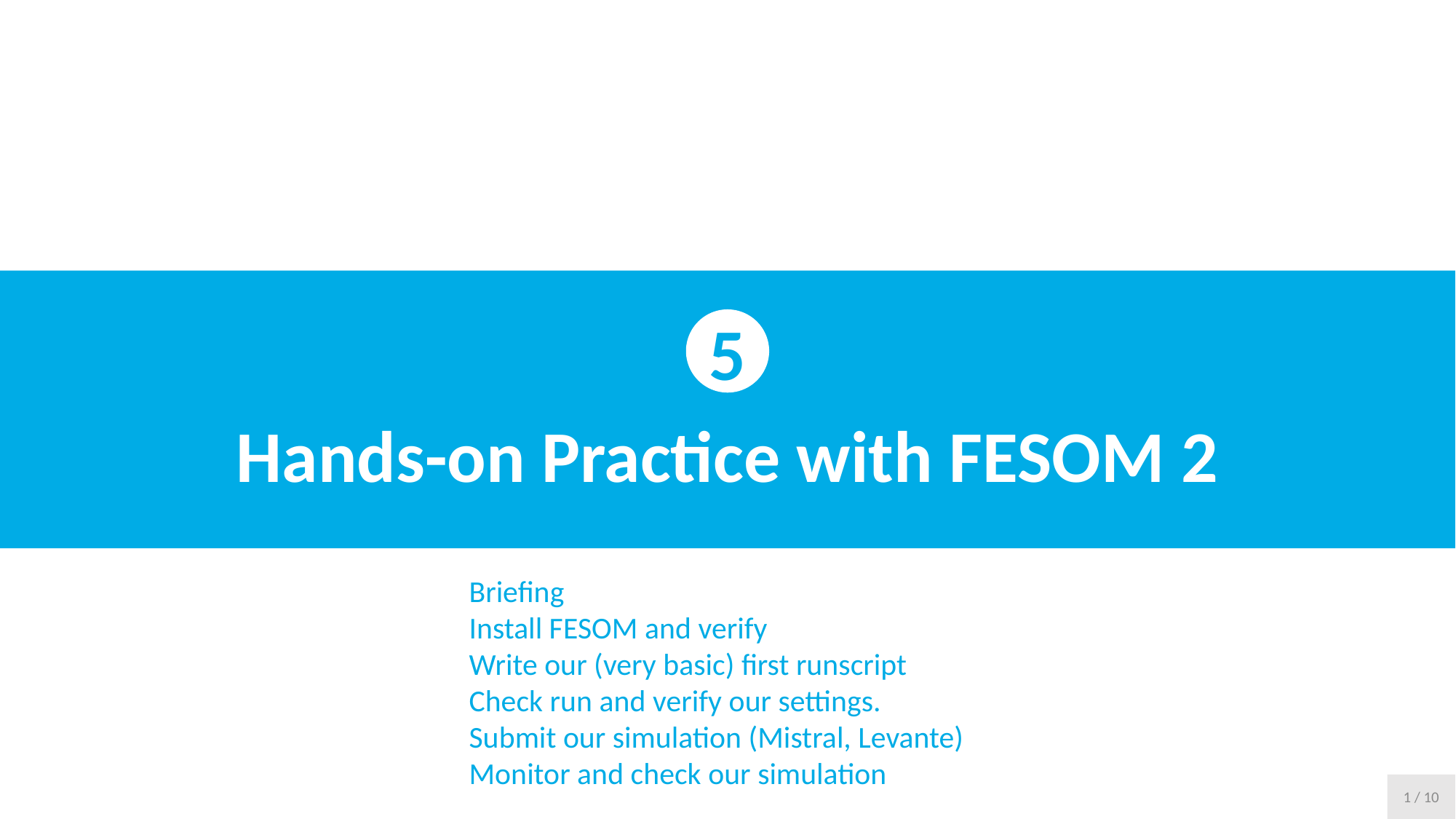

Hands-on Practice with FESOM 2
5
Briefing
Install FESOM and verify
Write our (very basic) first runscript
Check run and verify our settings.
Submit our simulation (Mistral, Levante)
Monitor and check our simulation
1 / 10